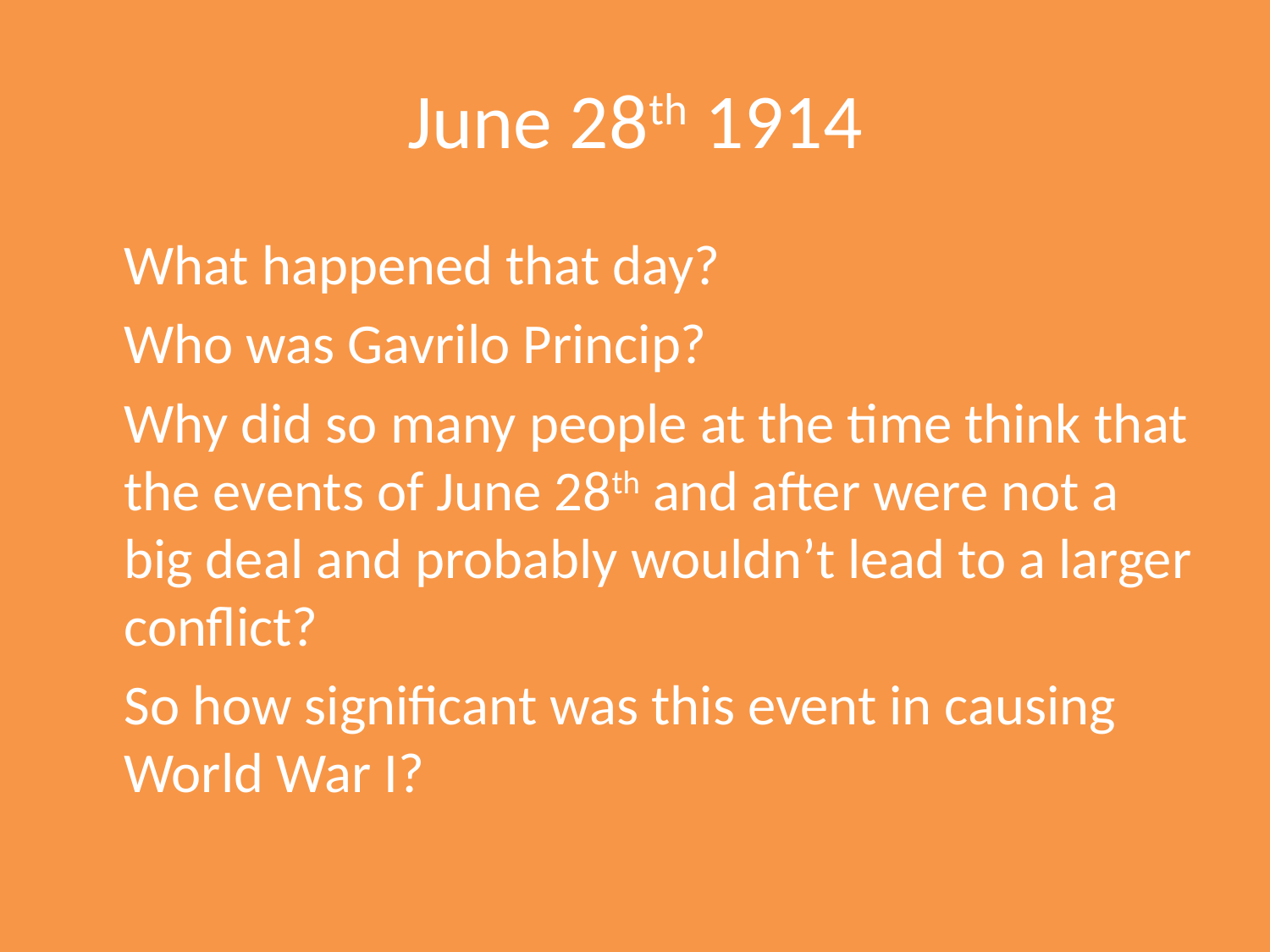

# June 28th 1914
	What happened that day?
	Who was Gavrilo Princip?
	Why did so many people at the time think that the events of June 28th and after were not a big deal and probably wouldn’t lead to a larger conflict?
	So how significant was this event in causing World War I?